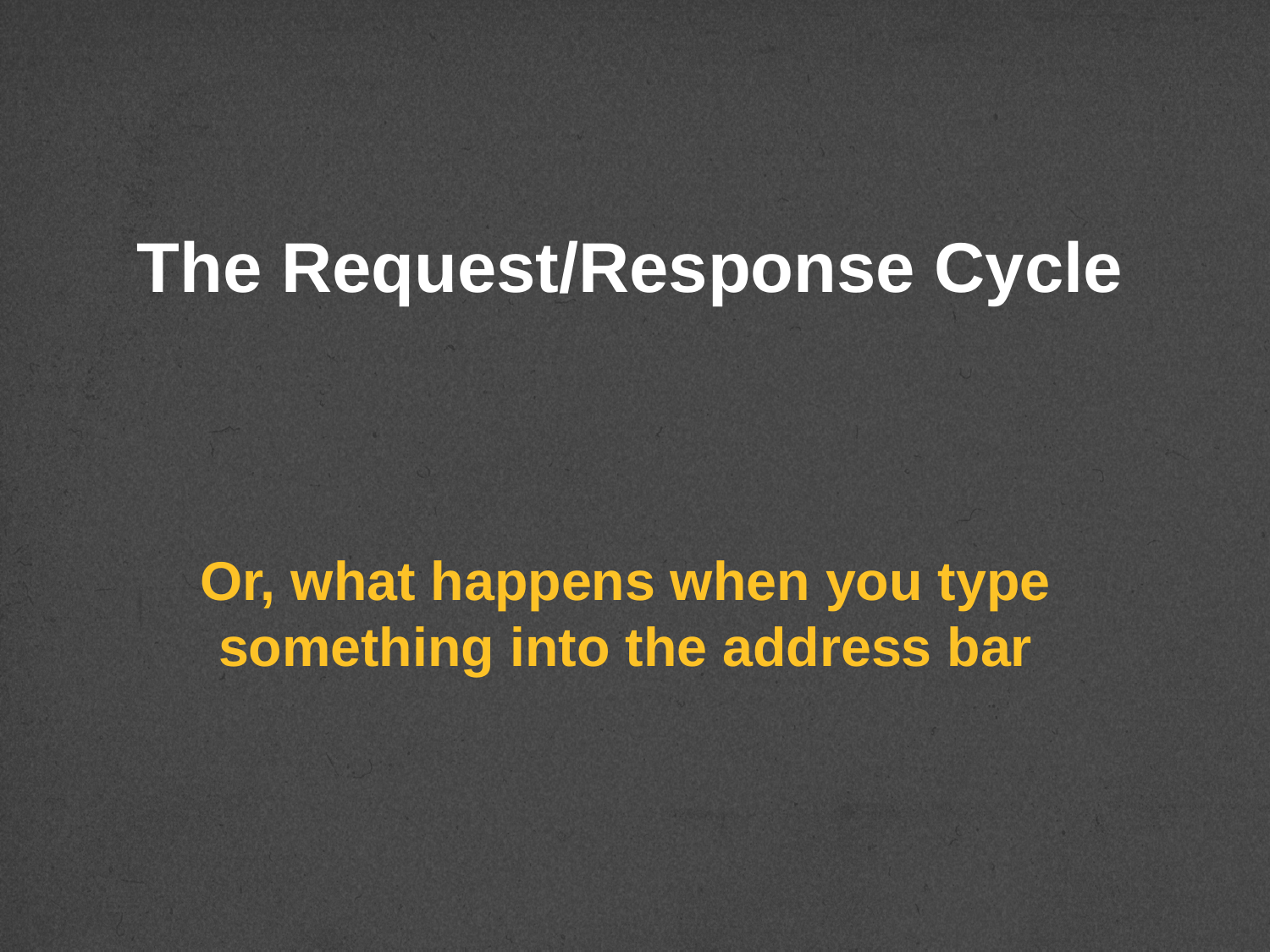

# The Request/Response Cycle
Or, what happens when you type something into the address bar